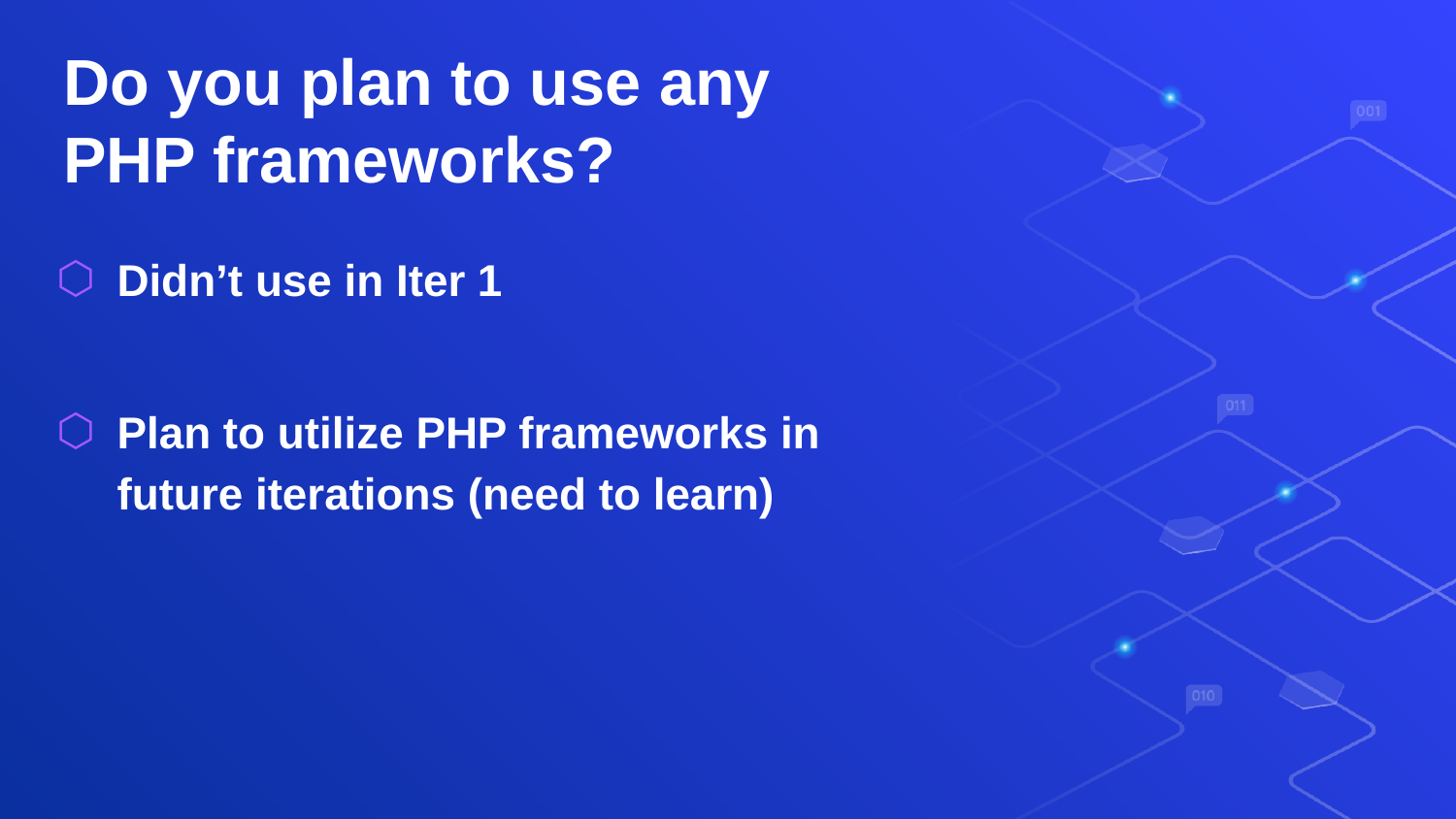

# Do you plan to use any PHP frameworks?
Didn’t use in Iter 1

Plan to utilize PHP frameworks in future iterations (need to learn)